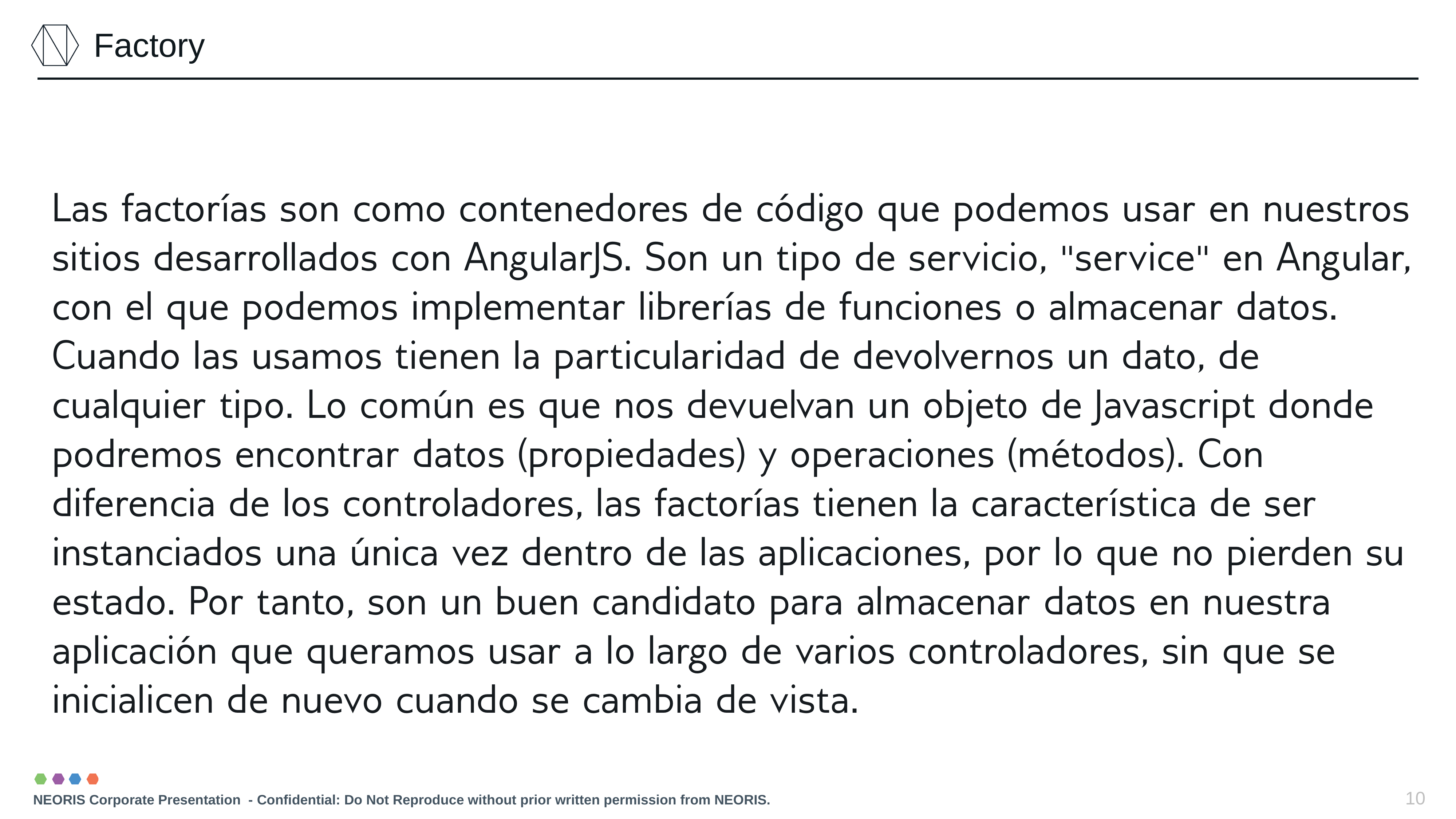

Factory
Las factorías son como contenedores de código que podemos usar en nuestros sitios desarrollados con AngularJS. Son un tipo de servicio, "service" en Angular, con el que podemos implementar librerías de funciones o almacenar datos.
Cuando las usamos tienen la particularidad de devolvernos un dato, de cualquier tipo. Lo común es que nos devuelvan un objeto de Javascript donde podremos encontrar datos (propiedades) y operaciones (métodos). Con diferencia de los controladores, las factorías tienen la característica de ser instanciados una única vez dentro de las aplicaciones, por lo que no pierden su estado. Por tanto, son un buen candidato para almacenar datos en nuestra aplicación que queramos usar a lo largo de varios controladores, sin que se inicialicen de nuevo cuando se cambia de vista.